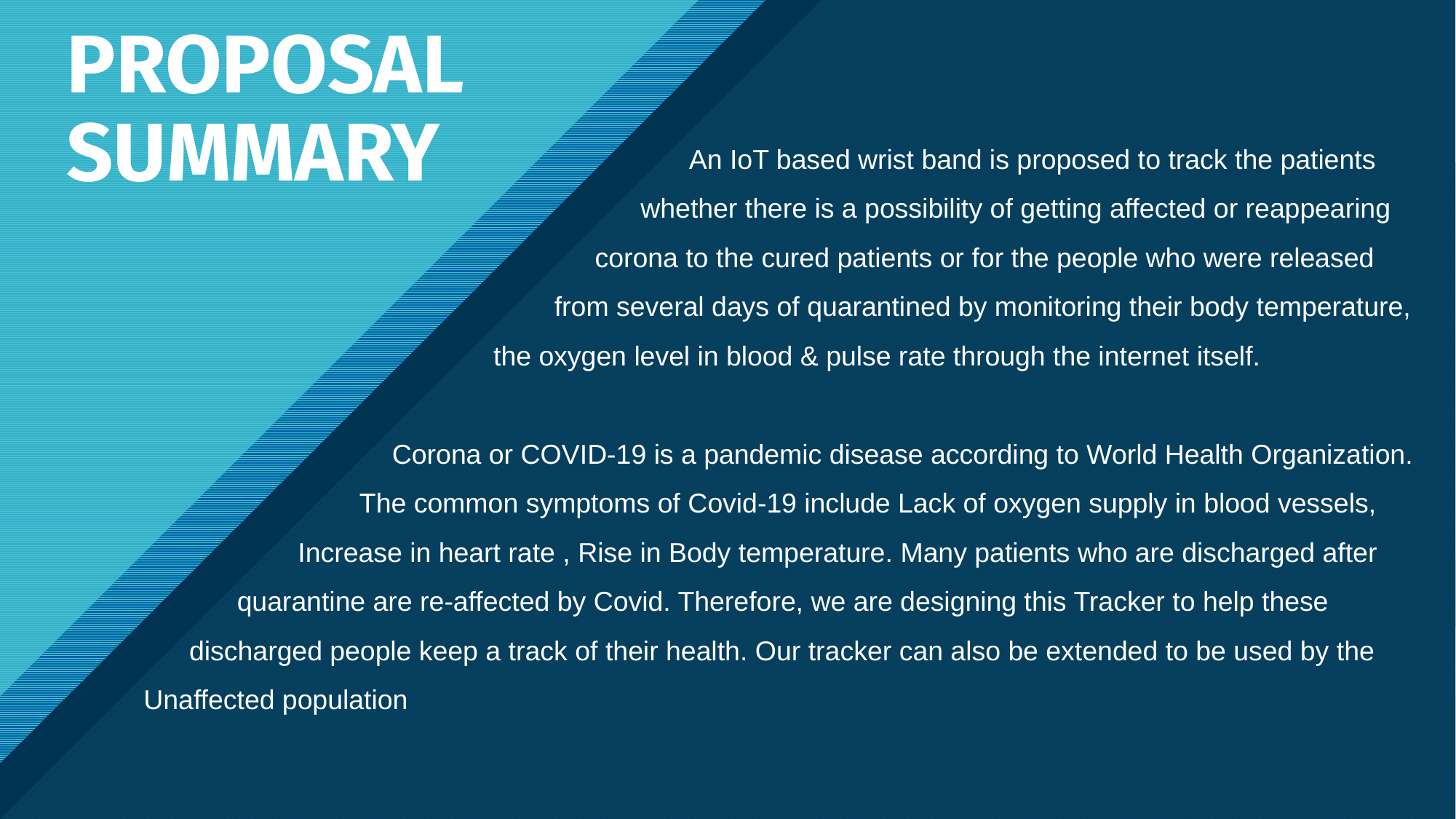

# PROPOSAL SUMMARY
			                 	  An IoT based wrist band is proposed to track the patients 		                          	          whether there is a possibility of getting affected or reappearing             			      	    corona to the cured patients or for the people who were released 			             from several days of quarantined by monitoring their body temperature, 		  	     the oxygen level in blood & pulse rate through the internet itself.

	       	      Corona or COVID-19 is a pandemic disease according to World Health Organization.   	                The common symptoms of Covid-19 include Lack of oxygen supply in blood vessels, 	        Increase in heart rate , Rise in Body temperature. Many patients who are discharged after 	quarantine are re-affected by Covid. Therefore, we are designing this Tracker to help these
.        discharged people keep a track of their health. Our tracker can also be extended to be used by the
.  Unaffected population